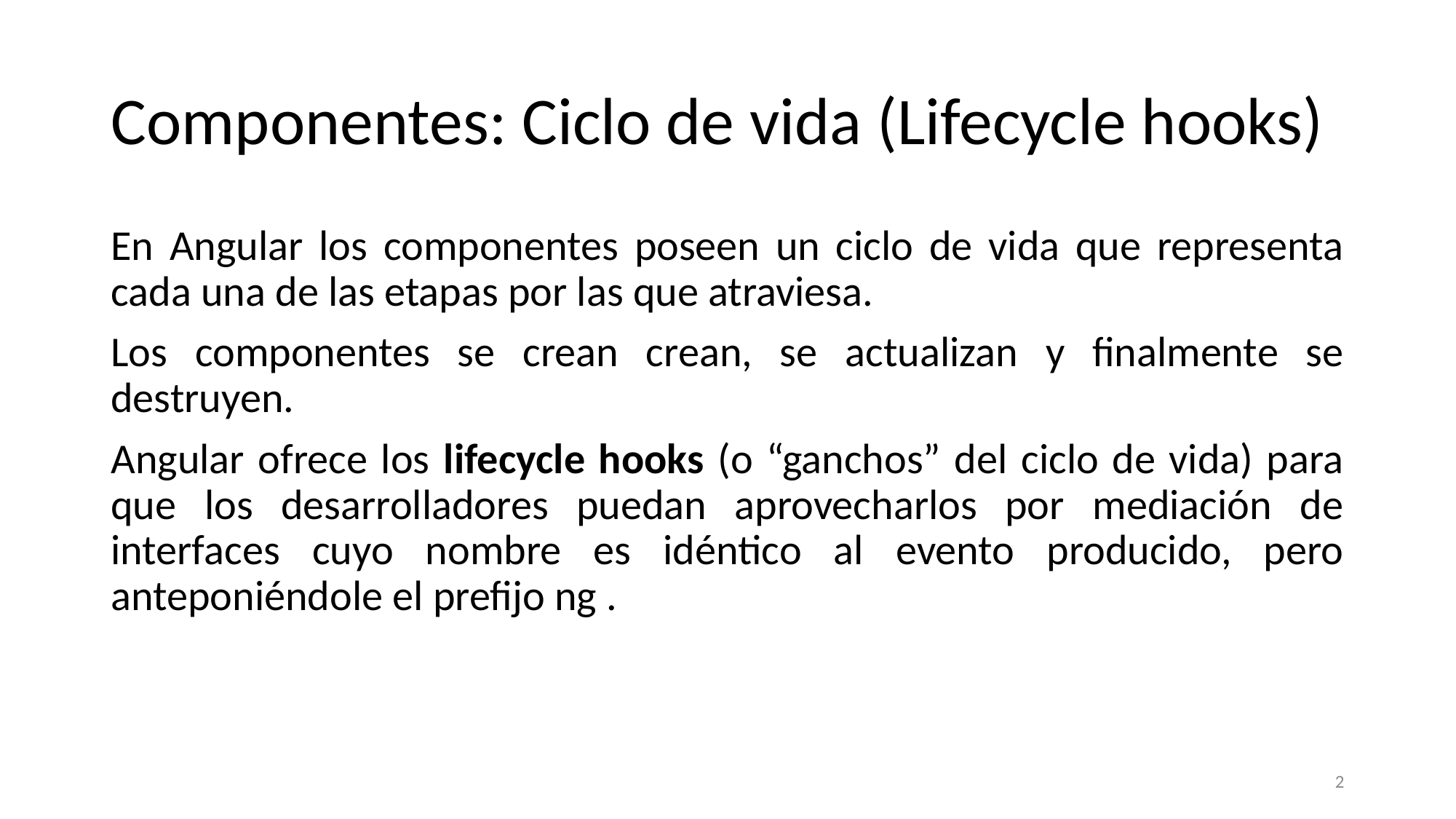

# Componentes: Ciclo de vida (Lifecycle hooks)
En Angular los componentes poseen un ciclo de vida que representa cada una de las etapas por las que atraviesa.
Los componentes se crean crean, se actualizan y finalmente se destruyen.
Angular ofrece los lifecycle hooks (o “ganchos” del ciclo de vida) para que los desarrolladores puedan aprovecharlos por mediación de interfaces cuyo nombre es idéntico al evento producido, pero anteponiéndole el prefijo ng .

2